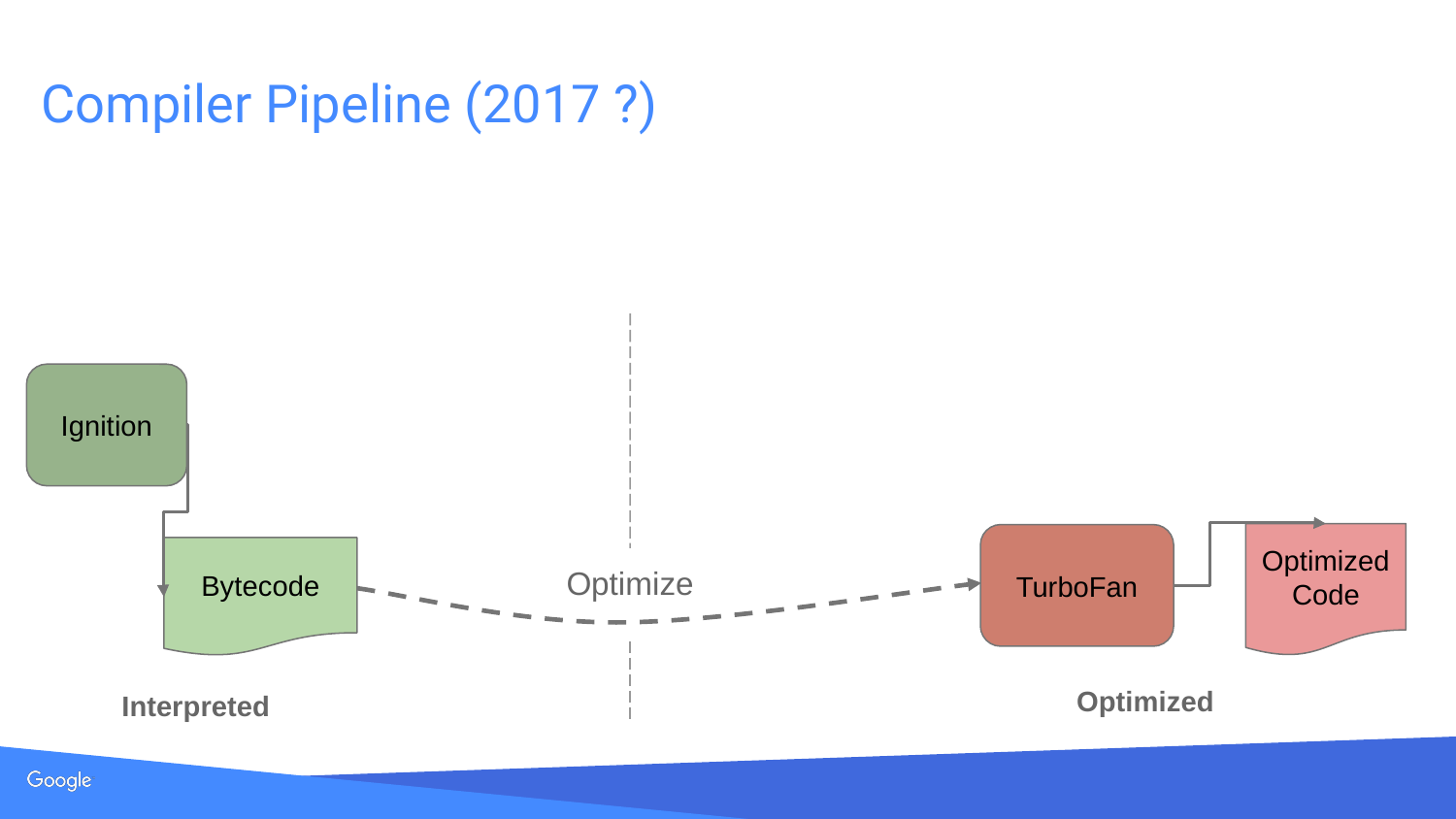

# Compiler Pipeline (2017 ?)
Ignition
Optimized Code
TurboFan
Bytecode
Optimize

Optimized
Interpreted